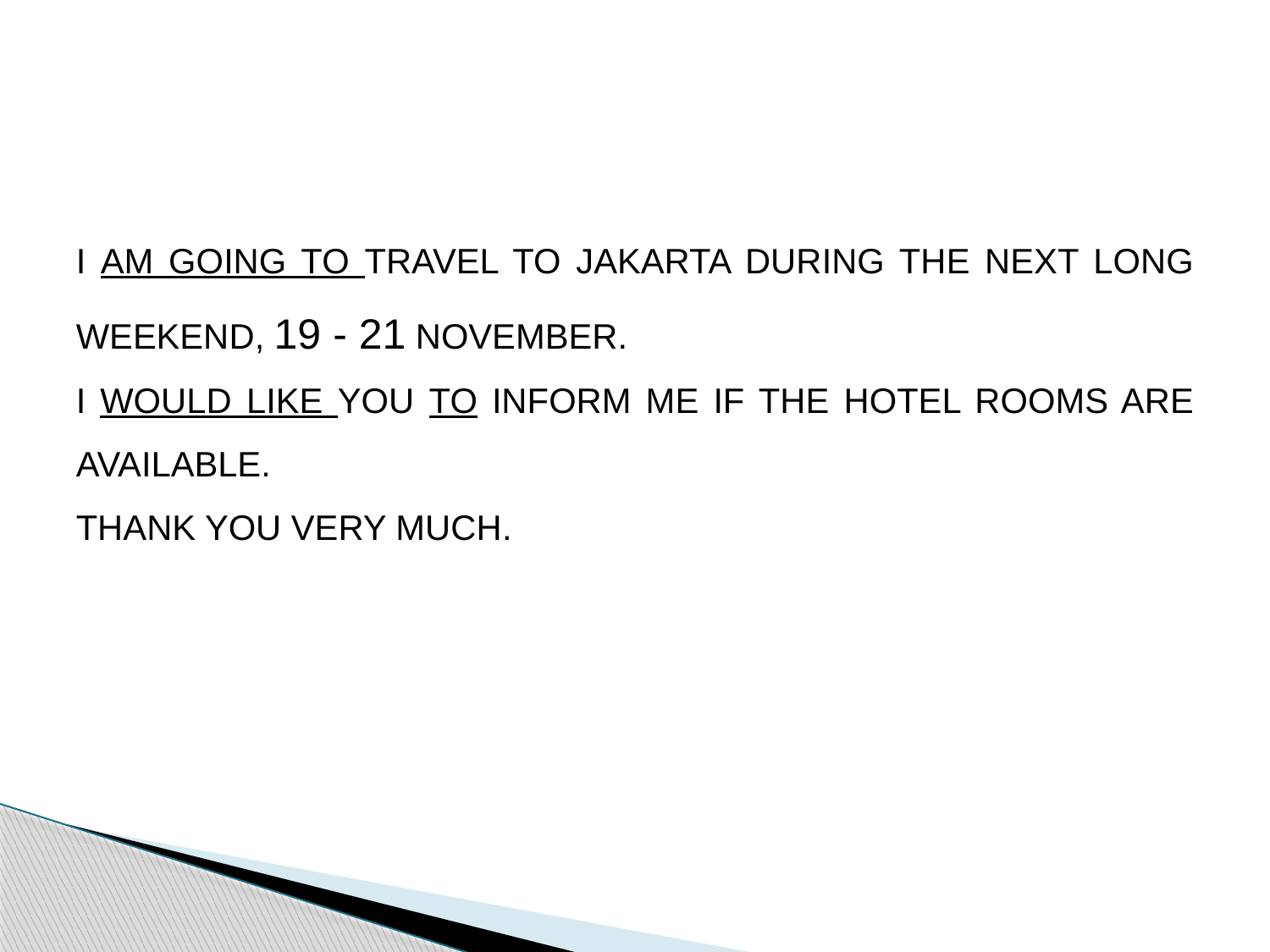

I AM GOING TO TRAVEL TO JAKARTA DURING THE NEXT LONG WEEKEND, 19 - 21 NOVEMBER.
I WOULD LIKE YOU TO INFORM ME IF THE HOTEL ROOMS ARE AVAILABLE.
THANK YOU VERY MUCH.